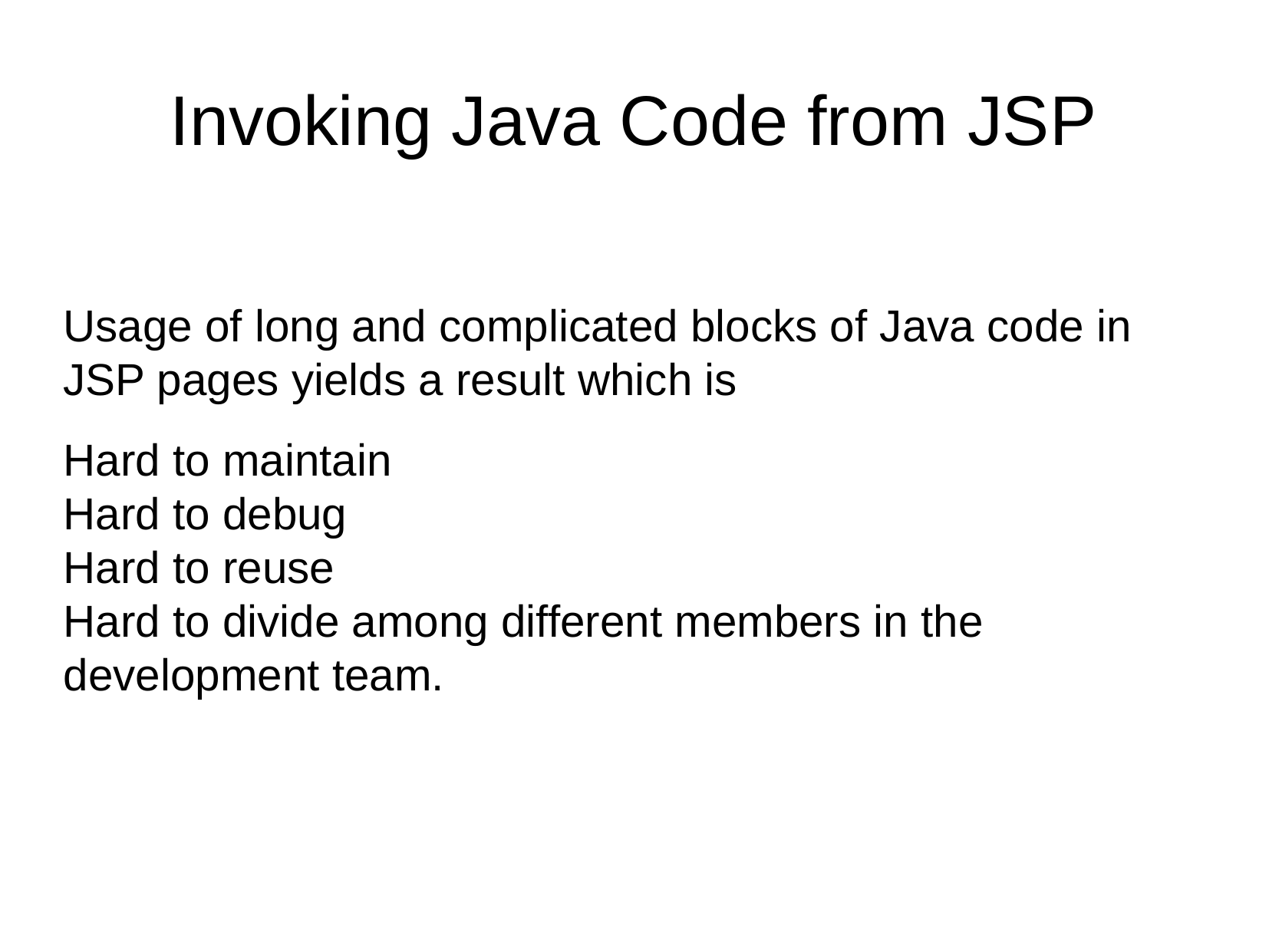

Invoking Java Code from JSP
Usage of long and complicated blocks of Java code in JSP pages yields a result which is

Hard to maintain
Hard to debug
Hard to reuse
Hard to divide among different members in the development team.